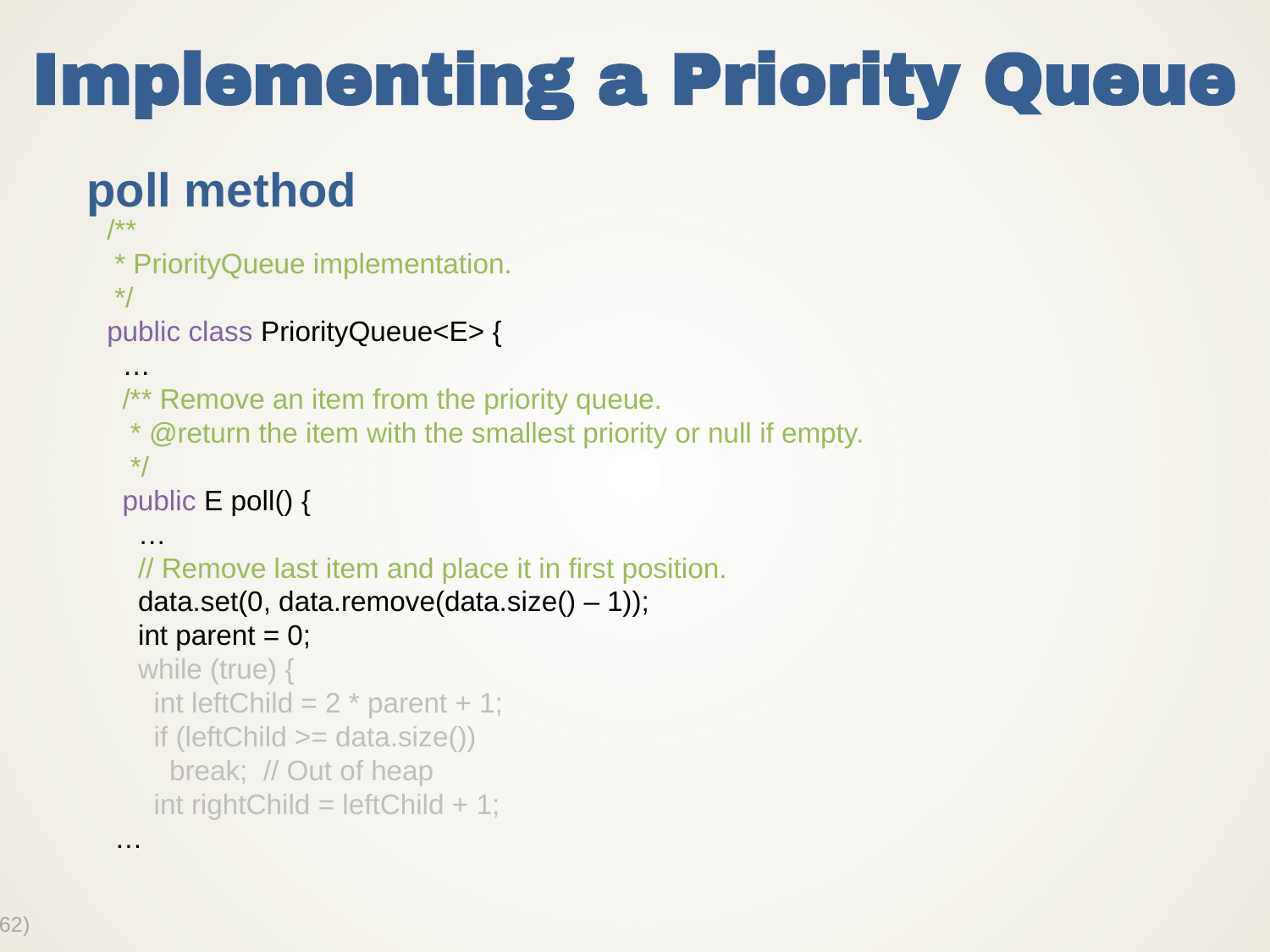

# Implementing a Priority Queue
poll method
/**
 * PriorityQueue implementation.
 */
public class PriorityQueue<E> {
  …
  /** Remove an item from the priority queue.
   * @return the item with the smallest priority or null if empty.
   */
  public E poll() {
    …
    // Remove last item and place it in first position.
    data.set(0, data.remove(data.size() – 1));
    int parent = 0;
    while (true) {
      int leftChild = 2 * parent + 1;
      if (leftChild >= data.size())
        break;  // Out of heap
      int rightChild = leftChild + 1;
 …